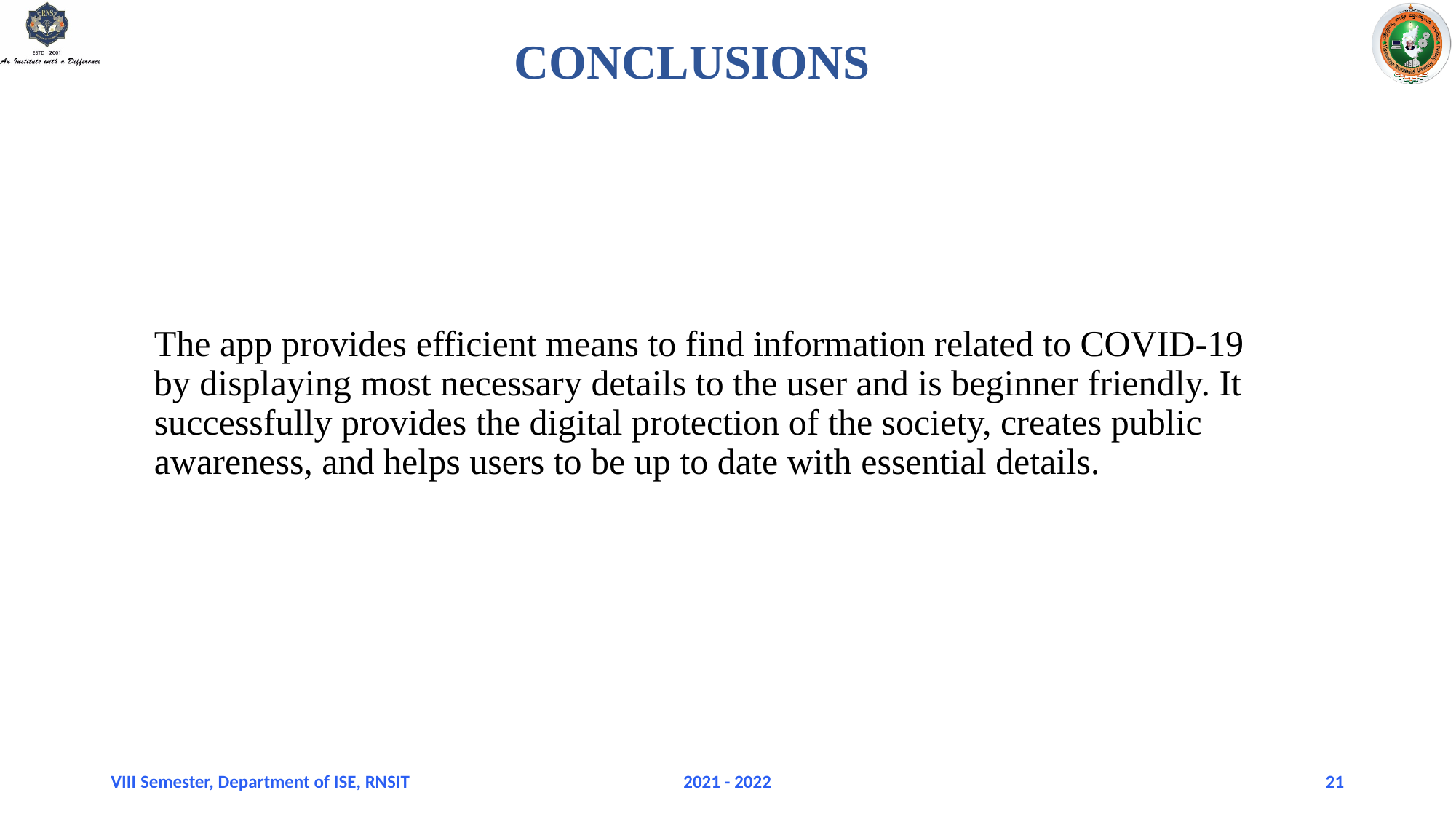

# CONCLUSIONS

The app provides efficient means to find information related to COVID-19 by displaying most necessary details to the user and is beginner friendly. It successfully provides the digital protection of the society, creates public awareness, and helps users to be up to date with essential details.

VIII Semester, Department of ISE, RNSIT
2021 - 2022
21